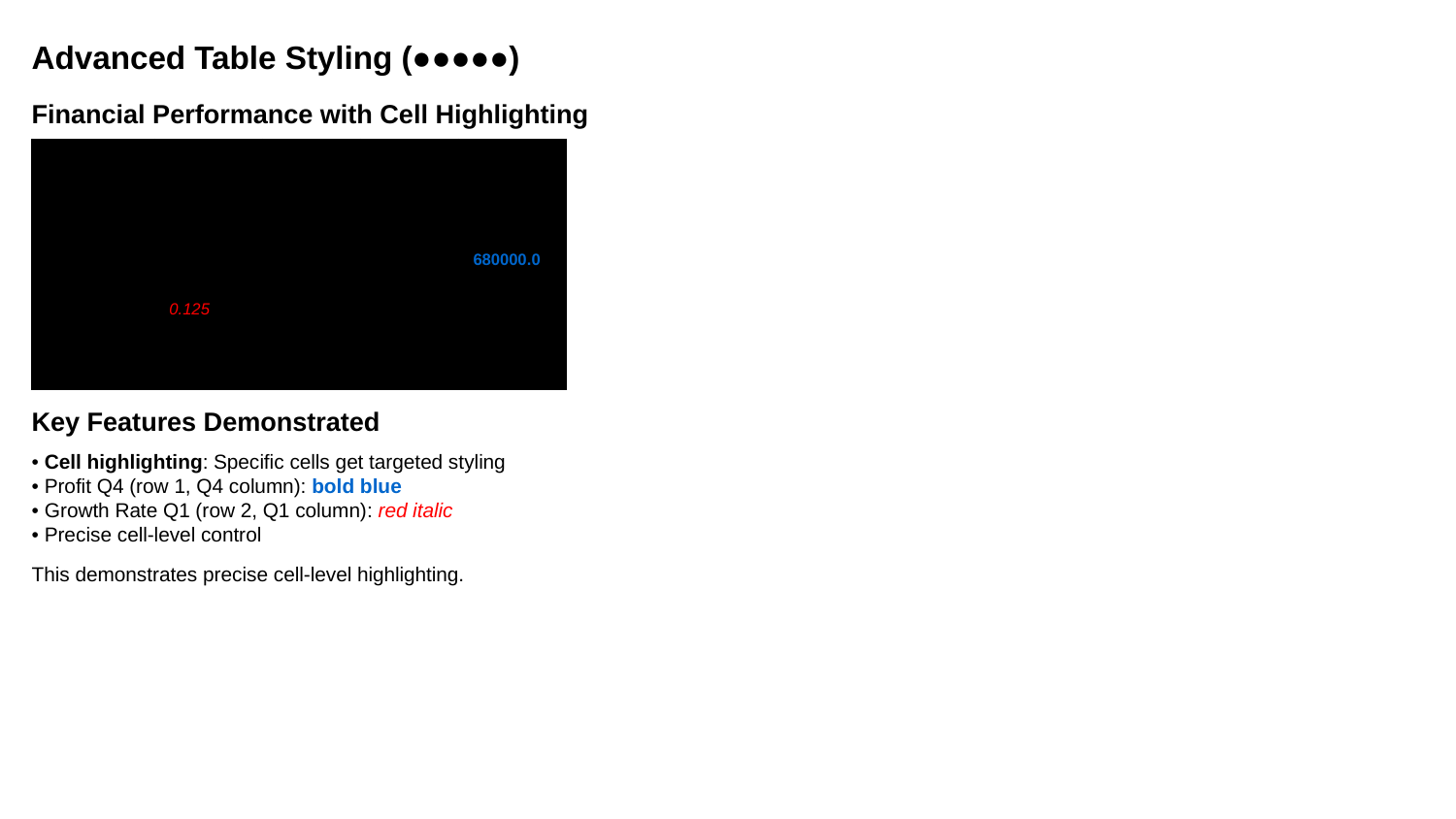

Advanced Table Styling (●●●●●)
Financial Performance with Cell Highlighting

| Metric | Q1 | Q2 | Q3 | Q4 |
| --- | --- | --- | --- | --- |
| Revenue | 2150000.0 | 2.84e+06 | 3.12e+06 | 3750000.0 |
| Profit | 320000.0 | 445000 | 512000 | 680000.0 |
| Growth Rate | 0.125 | 0.087 | 0.156 | 0.203 |
| Market Rank | 3.0 | 2 | 1 | 1.0 |
Key Features Demonstrated
• Cell highlighting: Specific cells get targeted styling
• Profit Q4 (row 1, Q4 column): bold blue
• Growth Rate Q1 (row 2, Q1 column): red italic
• Precise cell-level control
This demonstrates precise cell-level highlighting.